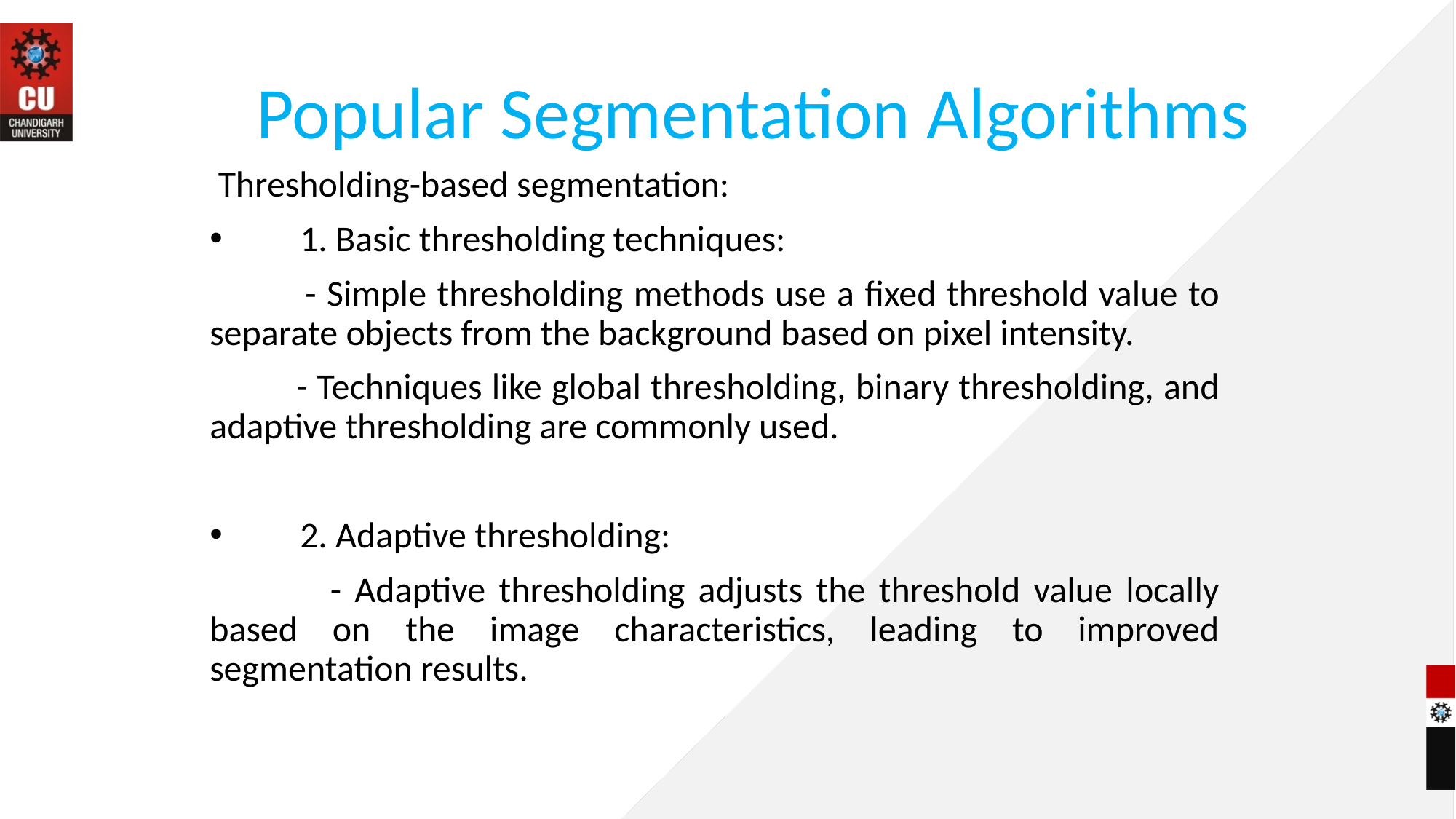

# Popular Segmentation Algorithms
 Thresholding-based segmentation:
      1. Basic thresholding techniques:
         - Simple thresholding methods use a fixed threshold value to separate objects from the background based on pixel intensity.
         - Techniques like global thresholding, binary thresholding, and adaptive thresholding are commonly used.

      2. Adaptive thresholding:
         - Adaptive thresholding adjusts the threshold value locally based on the image characteristics, leading to improved segmentation results.